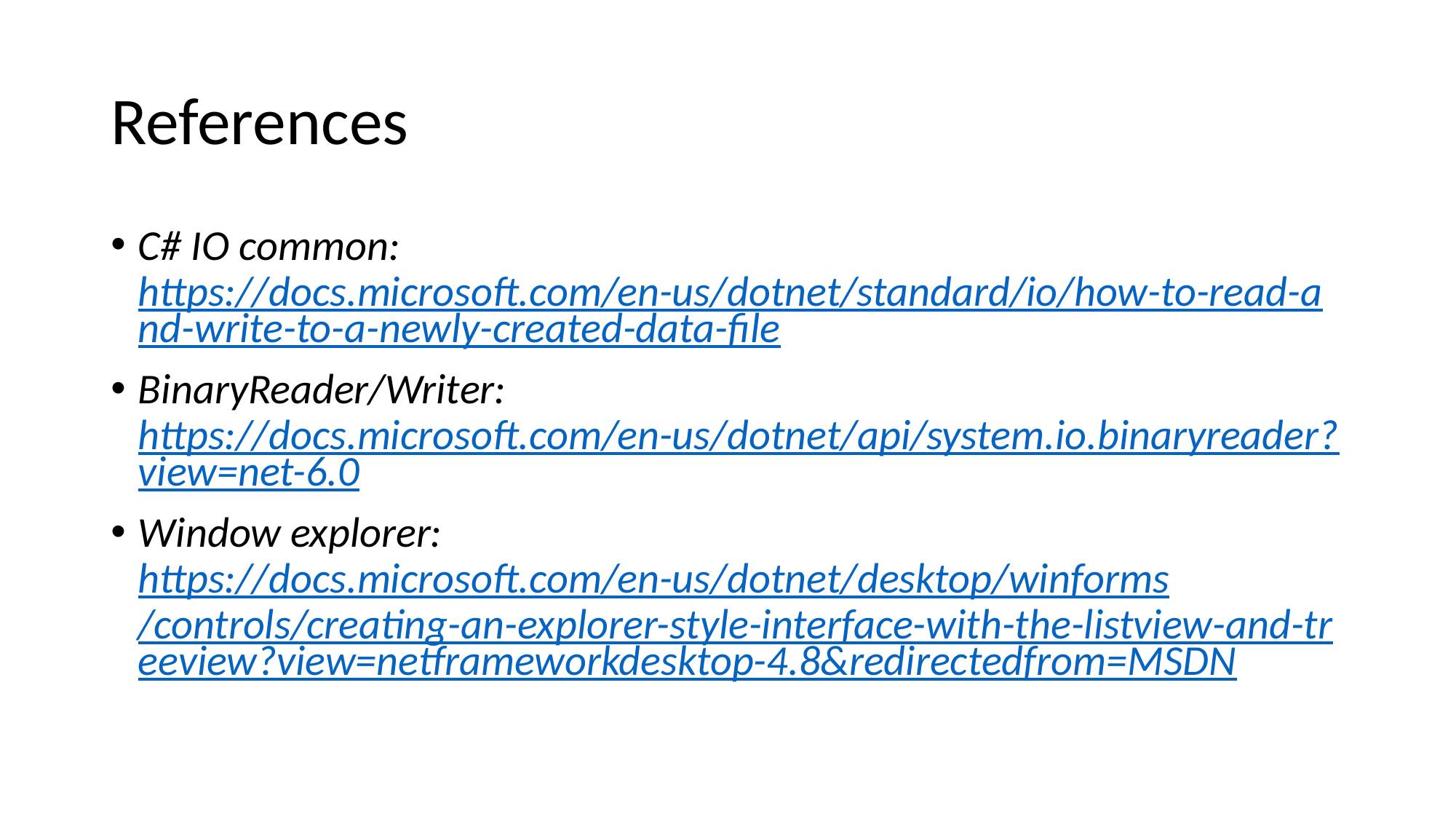

# References
C# IO common: https://docs.microsoft.com/en-us/dotnet/standard/io/how-to-read-and-write-to-a-newly-created-data-file
BinaryReader/Writer: https://docs.microsoft.com/en-us/dotnet/api/system.io.binaryreader?view=net-6.0
Window explorer: https://docs.microsoft.com/en-us/dotnet/desktop/winforms/controls/creating-an-explorer-style-interface-with-the-listview-and-treeview?view=netframeworkdesktop-4.8&redirectedfrom=MSDN